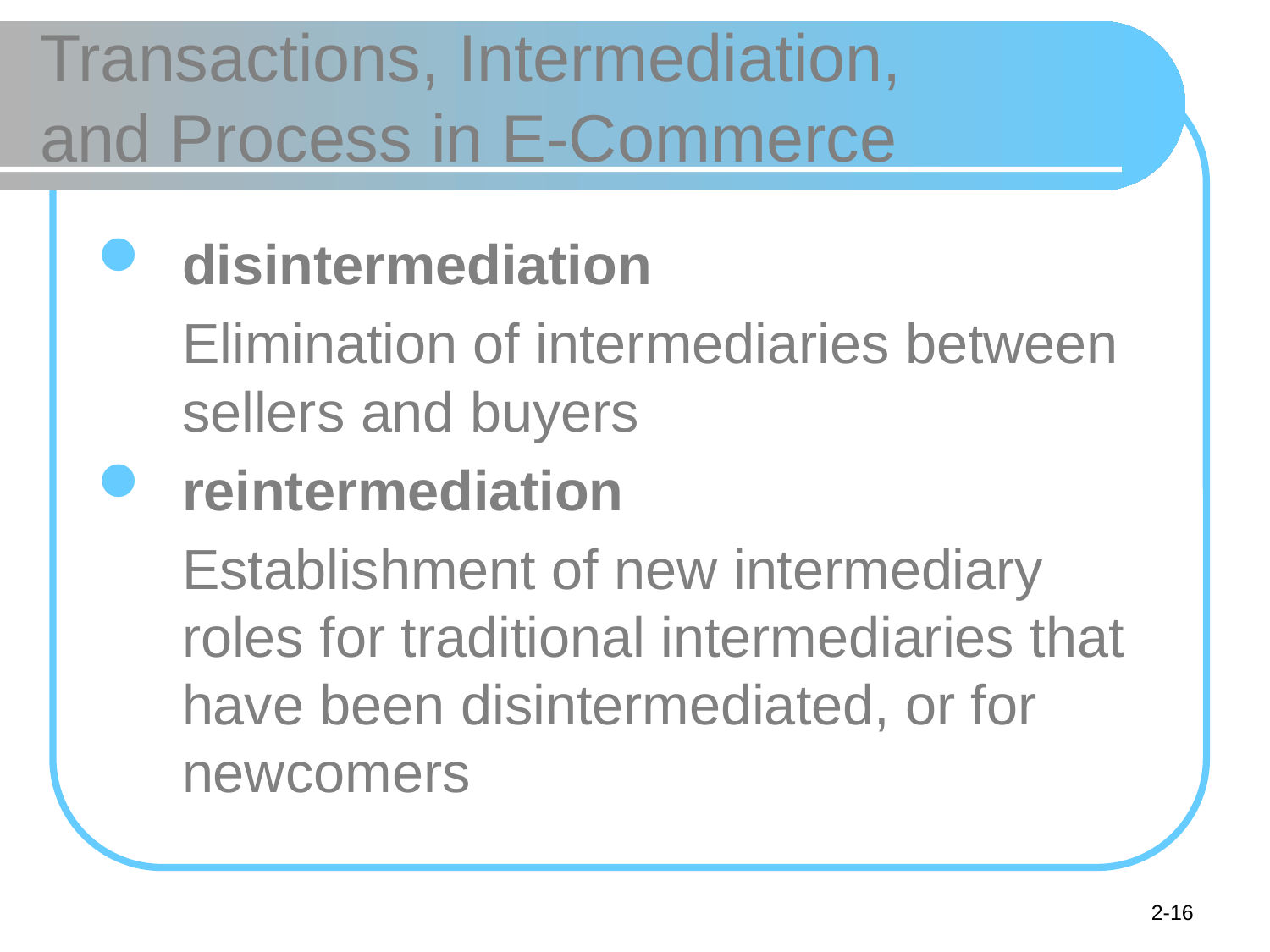

# Transactions, Intermediation, and Process in E-Commerce
disintermediation
	Elimination of intermediaries between sellers and buyers
reintermediation
	Establishment of new intermediary roles for traditional intermediaries that have been disintermediated, or for newcomers
2-16